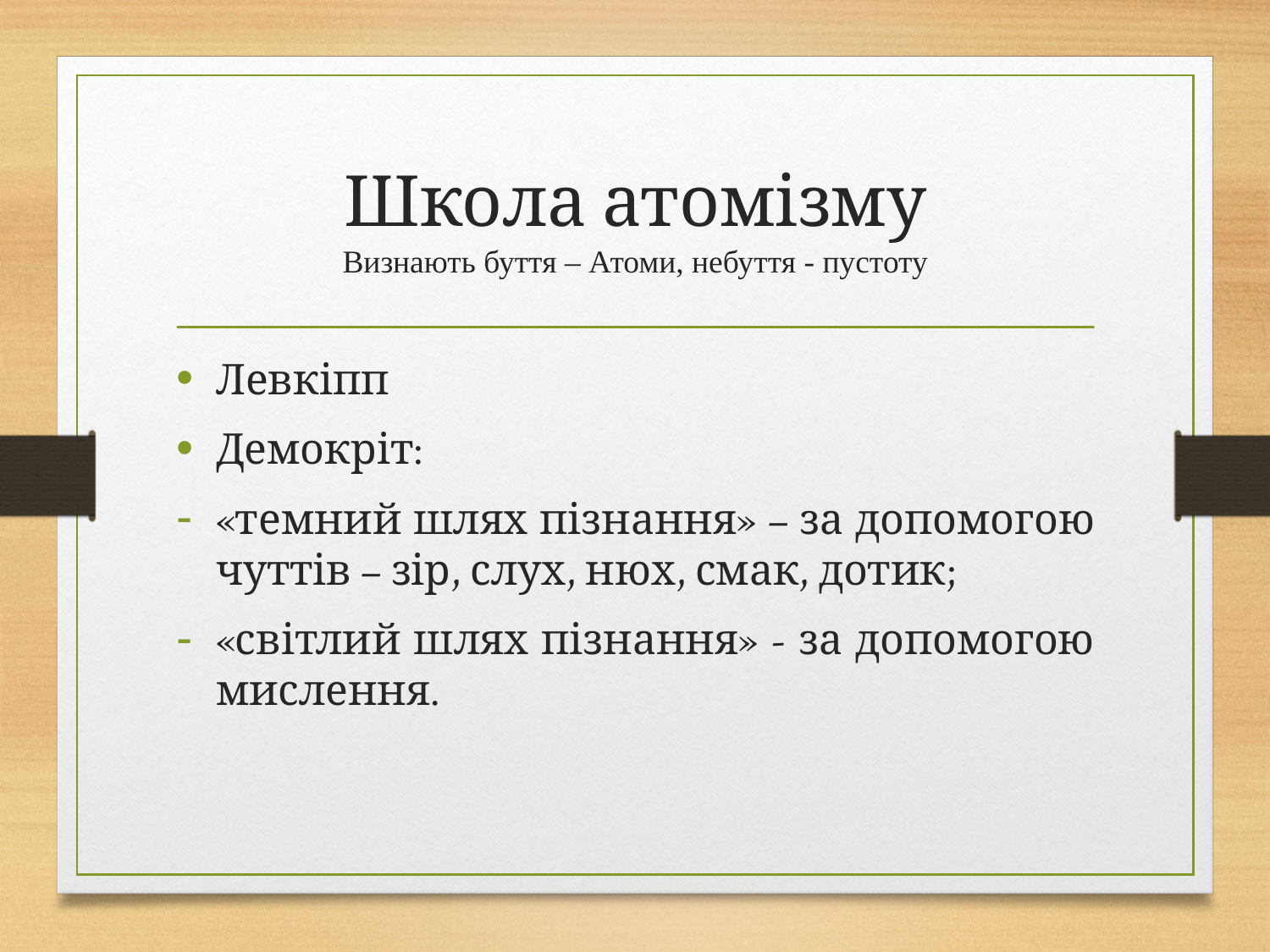

# Школа атомізму Визнають буття – Атоми, небуття - пустоту
Левкіпп
Демокріт:
«темний шлях пізнання» – за допомогою чуттів – зір, слух, нюх, смак, дотик;
«світлий шлях пізнання» - за допомогою мислення.